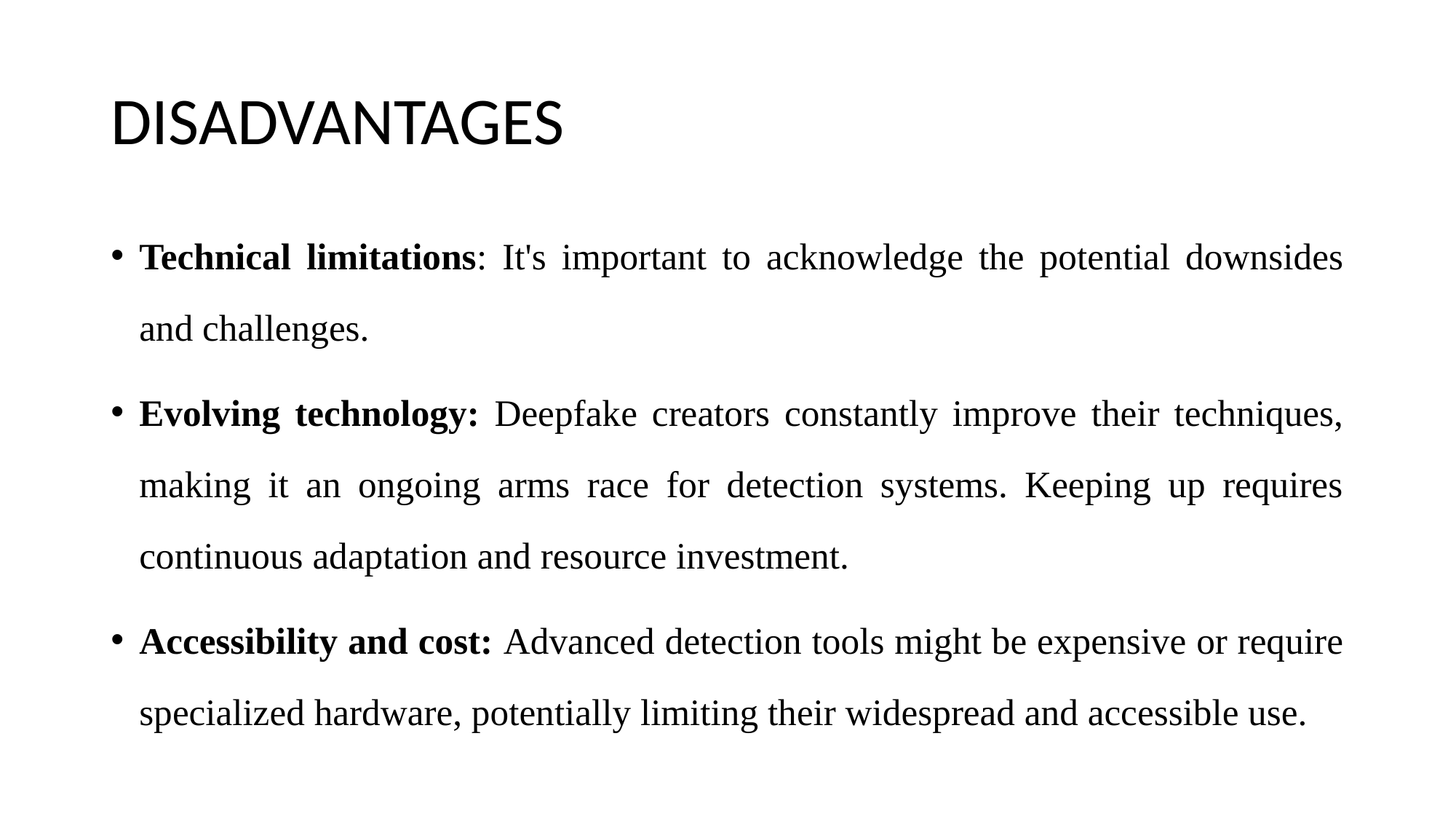

# DISADVANTAGES
Technical limitations: It's important to acknowledge the potential downsides and challenges.
Evolving technology: Deepfake creators constantly improve their techniques, making it an ongoing arms race for detection systems. Keeping up requires continuous adaptation and resource investment.
Accessibility and cost: Advanced detection tools might be expensive or require specialized hardware, potentially limiting their widespread and accessible use.